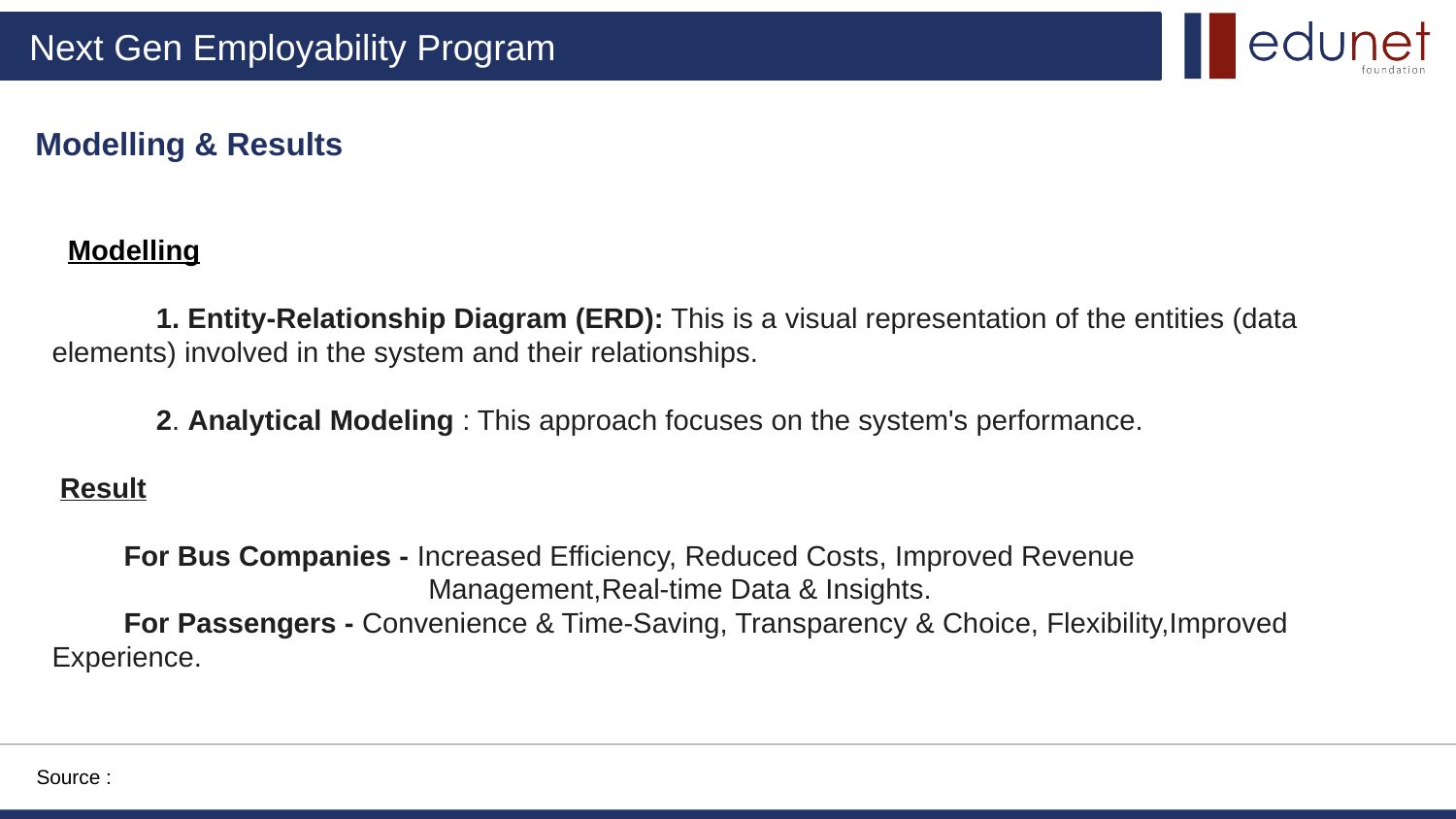

Modelling & Results

  Modelling

             1. Entity-Relationship Diagram (ERD): This is a visual representation of the entities (data elements) involved in the system and their relationships.

             2. Analytical Modeling : This approach focuses on the system's performance.

 Result

         For Bus Companies - Increased Efficiency, Reduced Costs, Improved Revenue
                                               Management,Real-time Data & Insights.
         For Passengers - Convenience & Time-Saving, Transparency & Choice, Flexibility,Improved Experience.
Source :